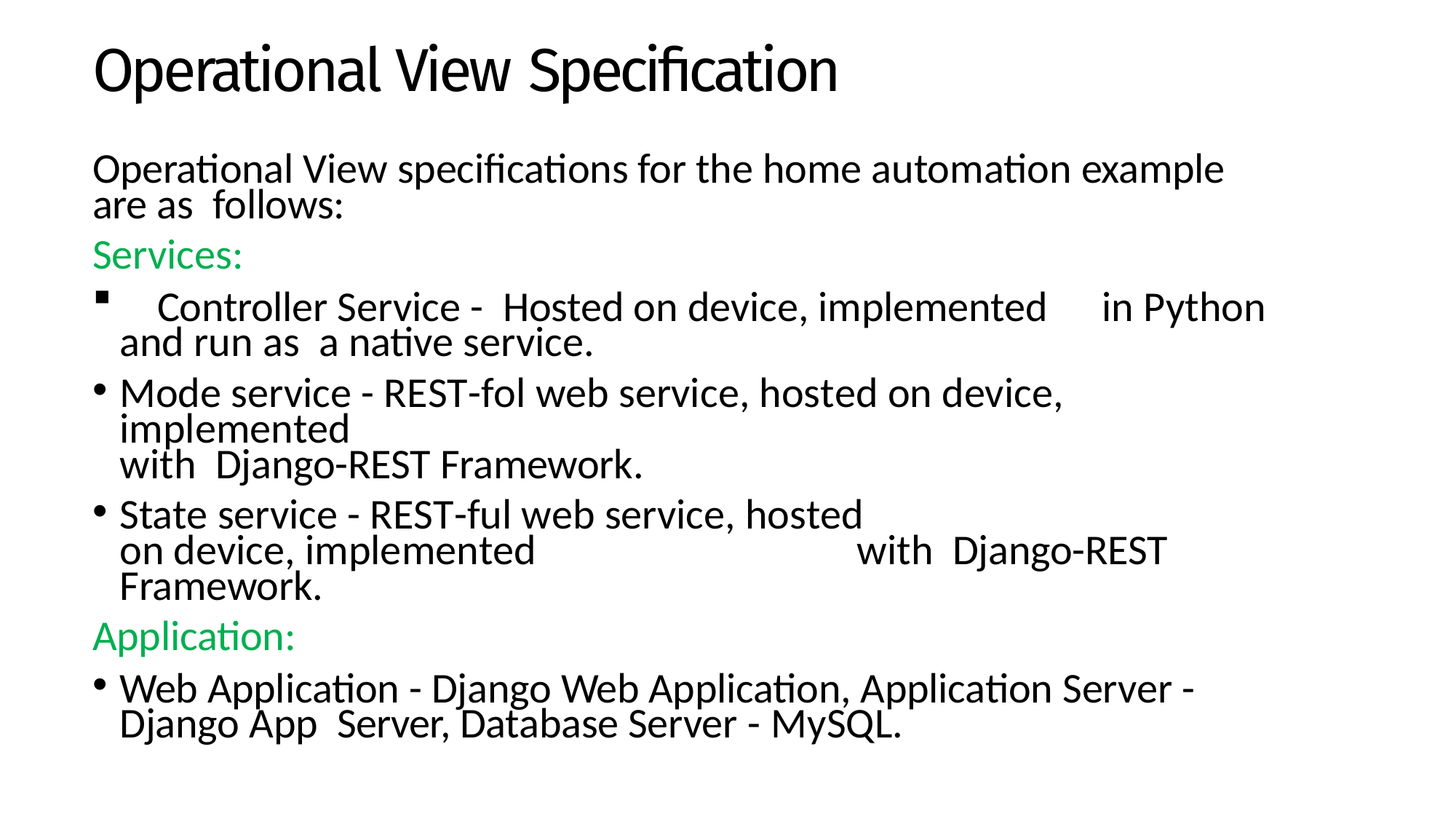

# Operational View Specification
Operational View specifications for the home automation example are as  follows:
Services:
	Controller Service -  Hosted on device, implemented	in Python and run as  a native service.
Mode service - REST-fol web service, hosted on device, implemented	with  Django-REST Framework.
State service - REST-ful web service, hosted	on device, implemented	with  Django-REST Framework.
Application:
Web Application - Django Web Application, Application Server - Django App  Server, Database Server - MySQL.